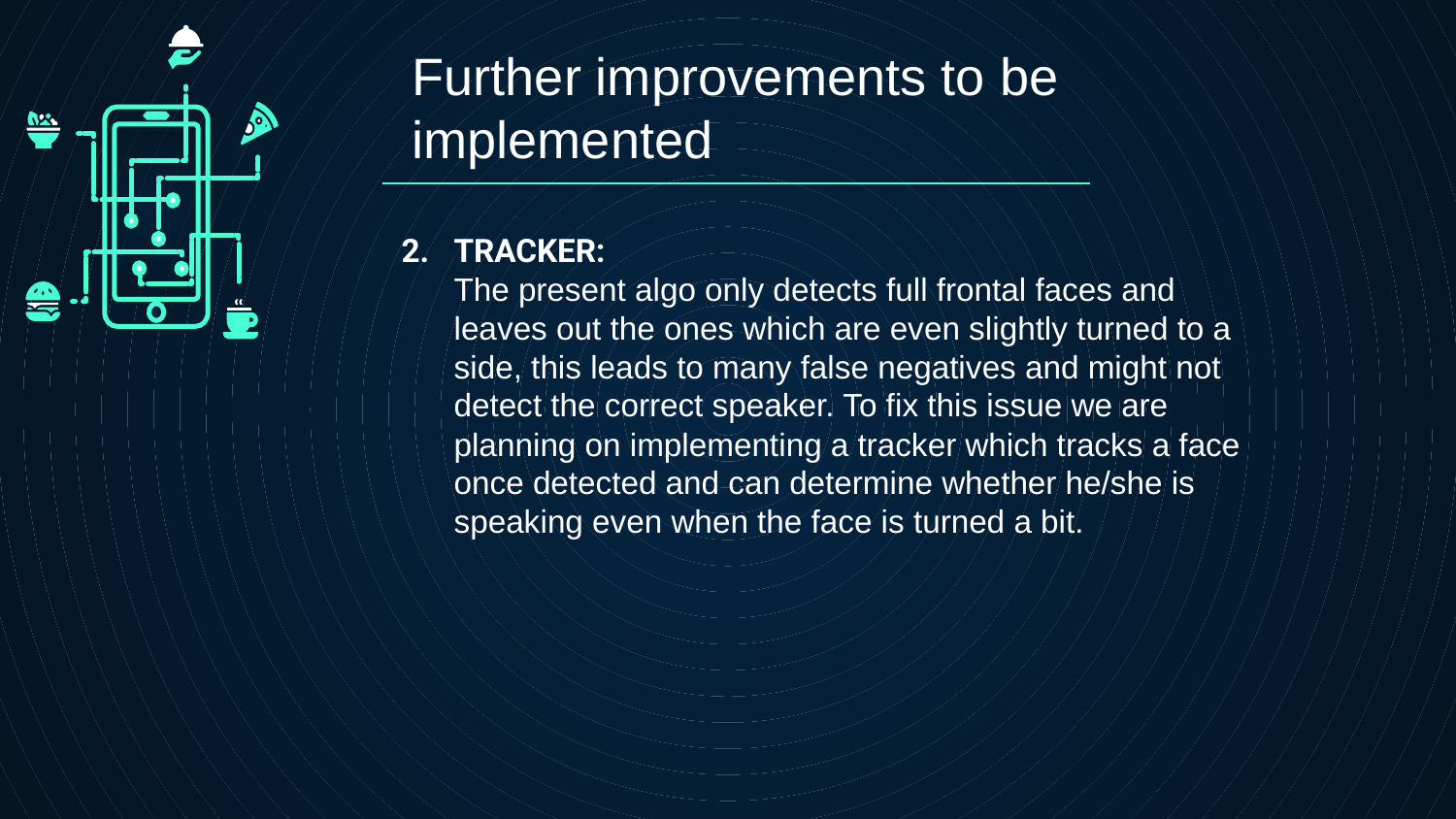

# Further improvements to be implemented

TRACKER:
The present algo only detects full frontal faces and leaves out the ones which are even slightly turned to a side, this leads to many false negatives and might not detect the correct speaker. To fix this issue we are planning on implementing a tracker which tracks a face once detected and can determine whether he/she is speaking even when the face is turned a bit.